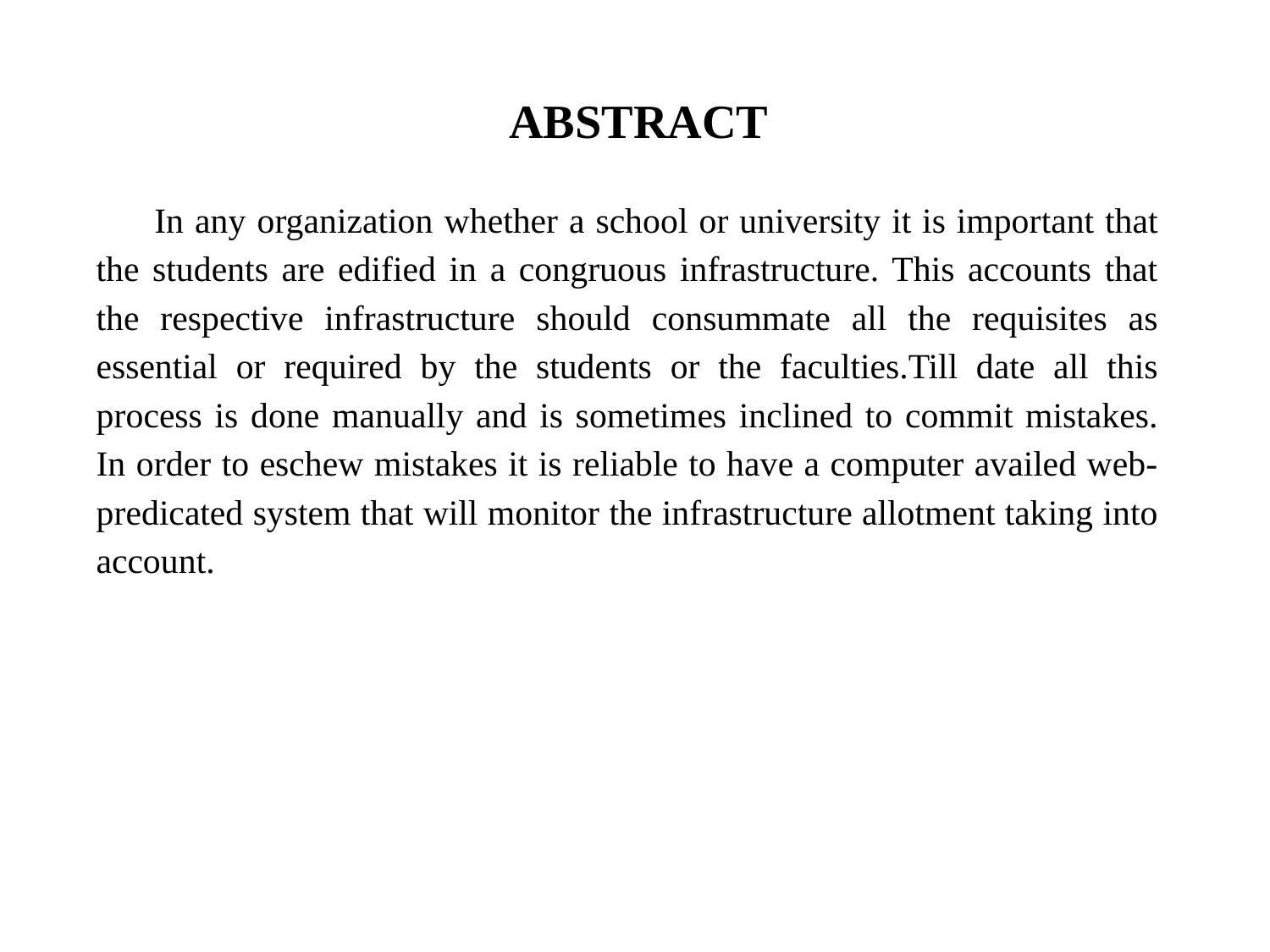

# ABSTRACT

In any organization whether a school or university it is important that the students are edified in a congruous infrastructure. This accounts that the respective infrastructure should consummate all the requisites as essential or required by the students or the faculties.Till date all this process is done manually and is sometimes inclined to commit mistakes. In order to eschew mistakes it is reliable to have a computer availed web-predicated system that will monitor the infrastructure allotment taking into account.